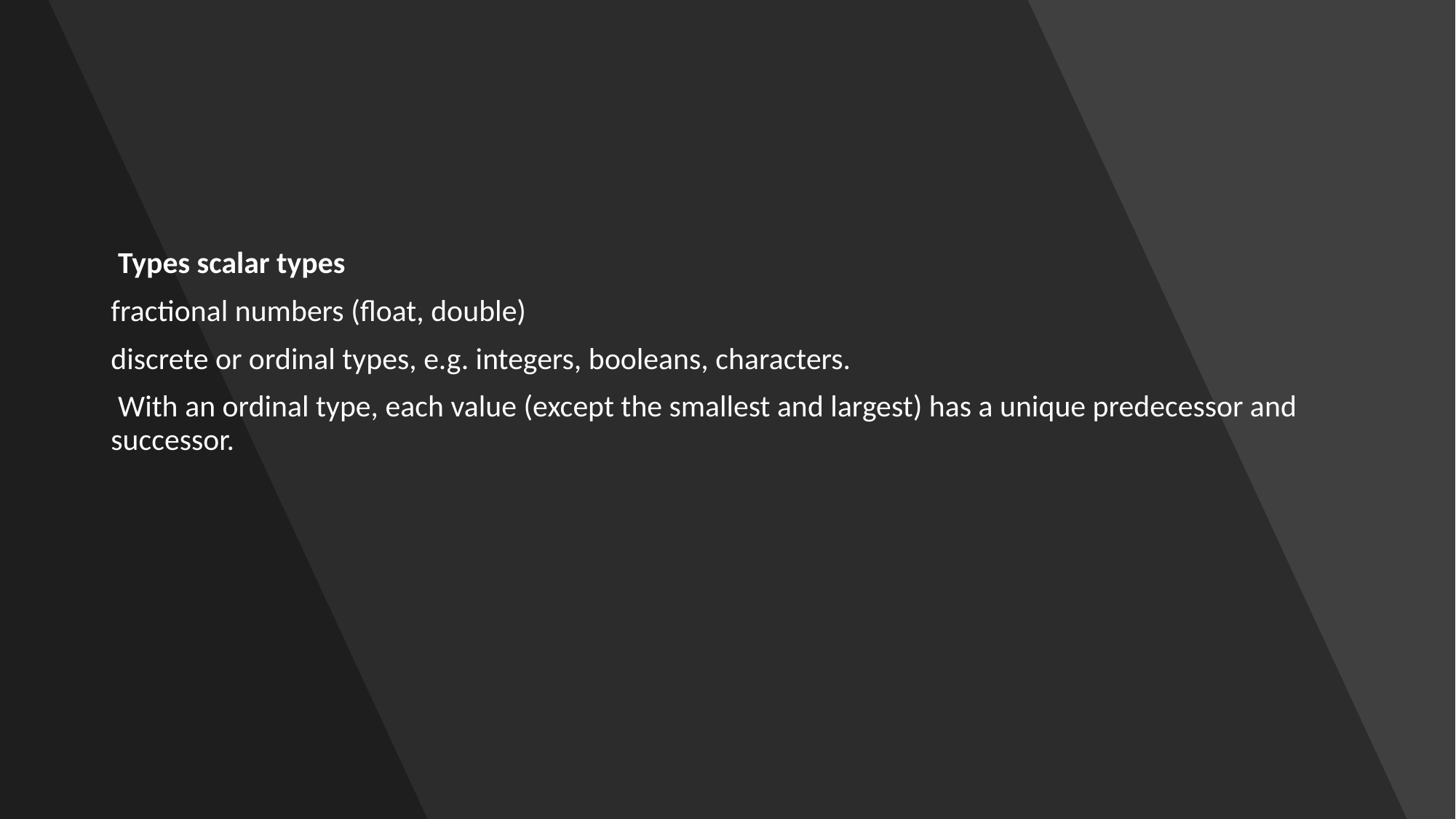

#
 Types scalar types
fractional numbers (float, double)
discrete or ordinal types, e.g. integers, booleans, characters.
 With an ordinal type, each value (except the smallest and largest) has a unique predecessor and successor.